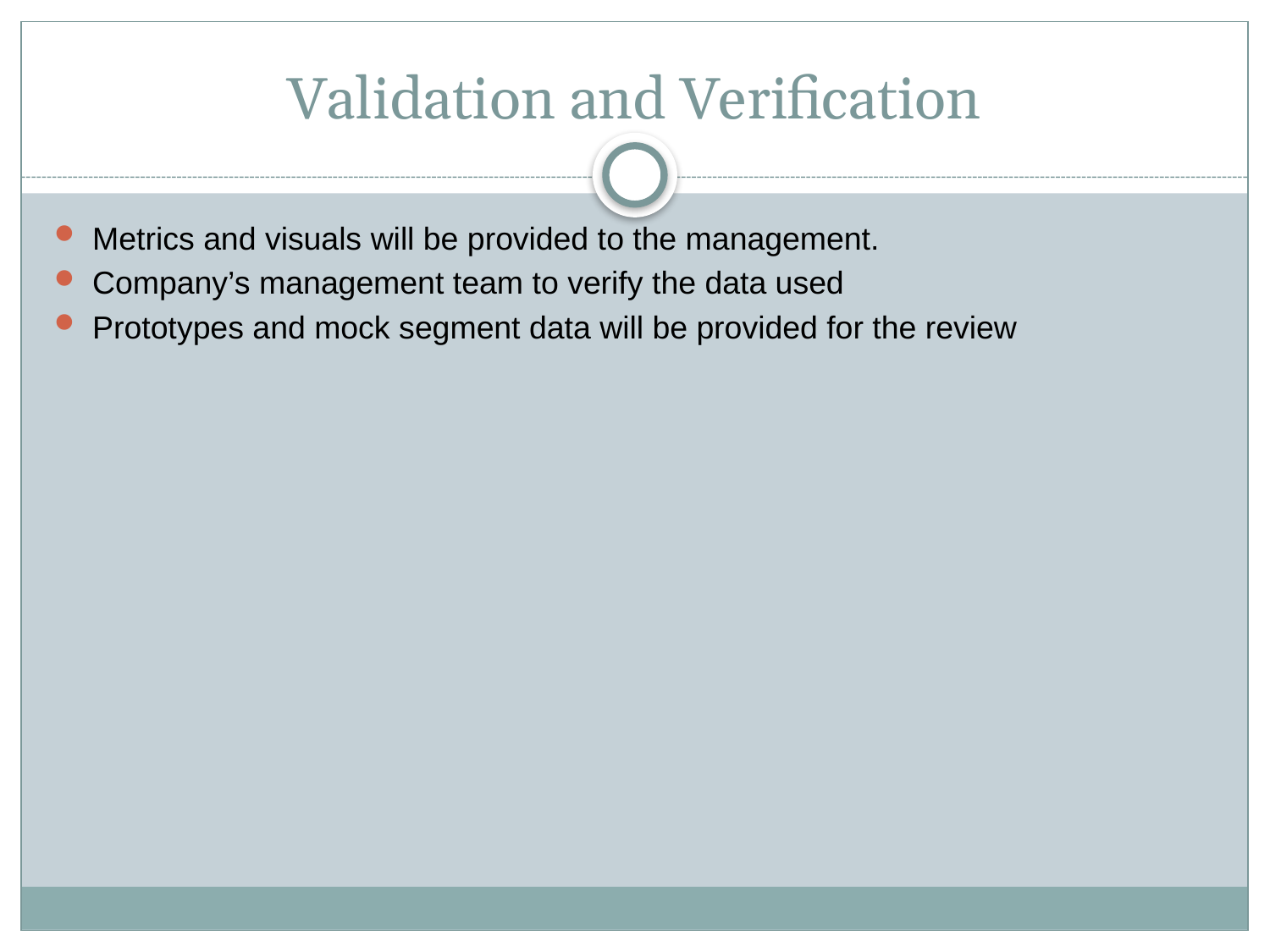

# Validation and Verification
Metrics and visuals will be provided to the management.
Company’s management team to verify the data used
Prototypes and mock segment data will be provided for the review